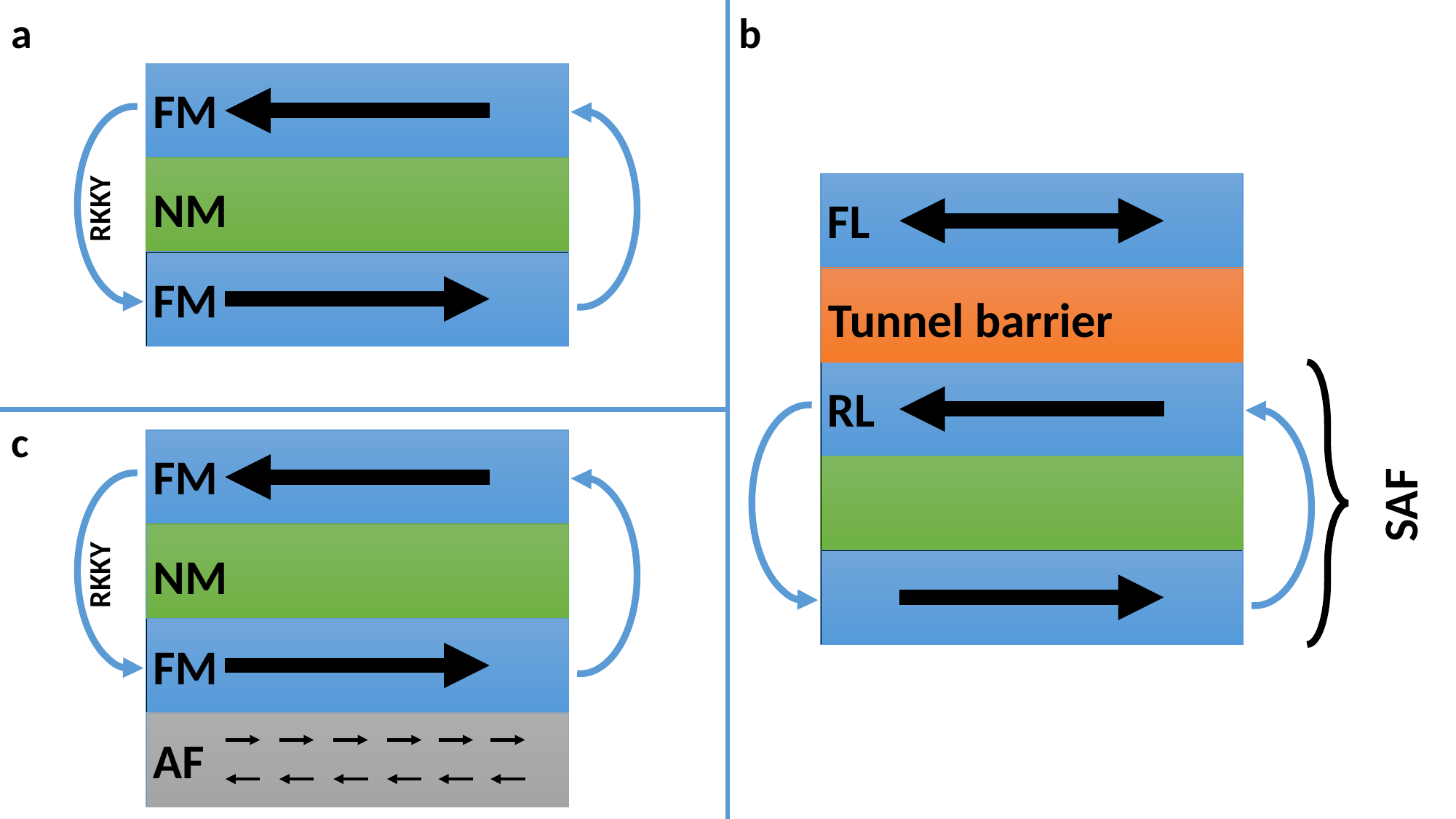

a
b

FM

NM
RKKY
FM

FL

Tunnel barrier

RL

c

FM

NM
RKKY
FM
SAF

AF